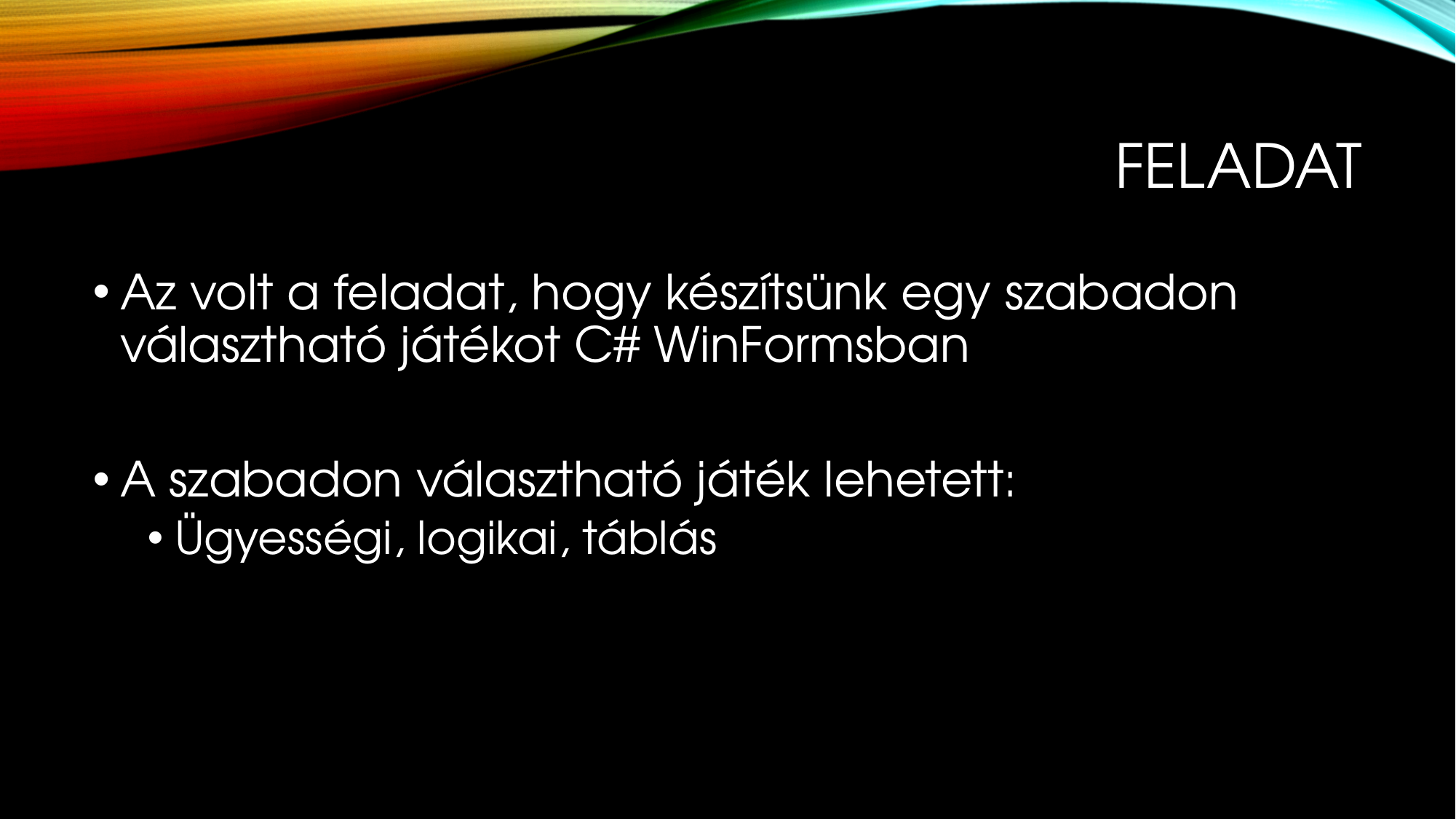

# Feladat
Az volt a feladat, hogy készítsünk egy szabadon választható játékot C# WinFormsban

A szabadon választható játék lehetett:
Ügyességi, logikai, táblás